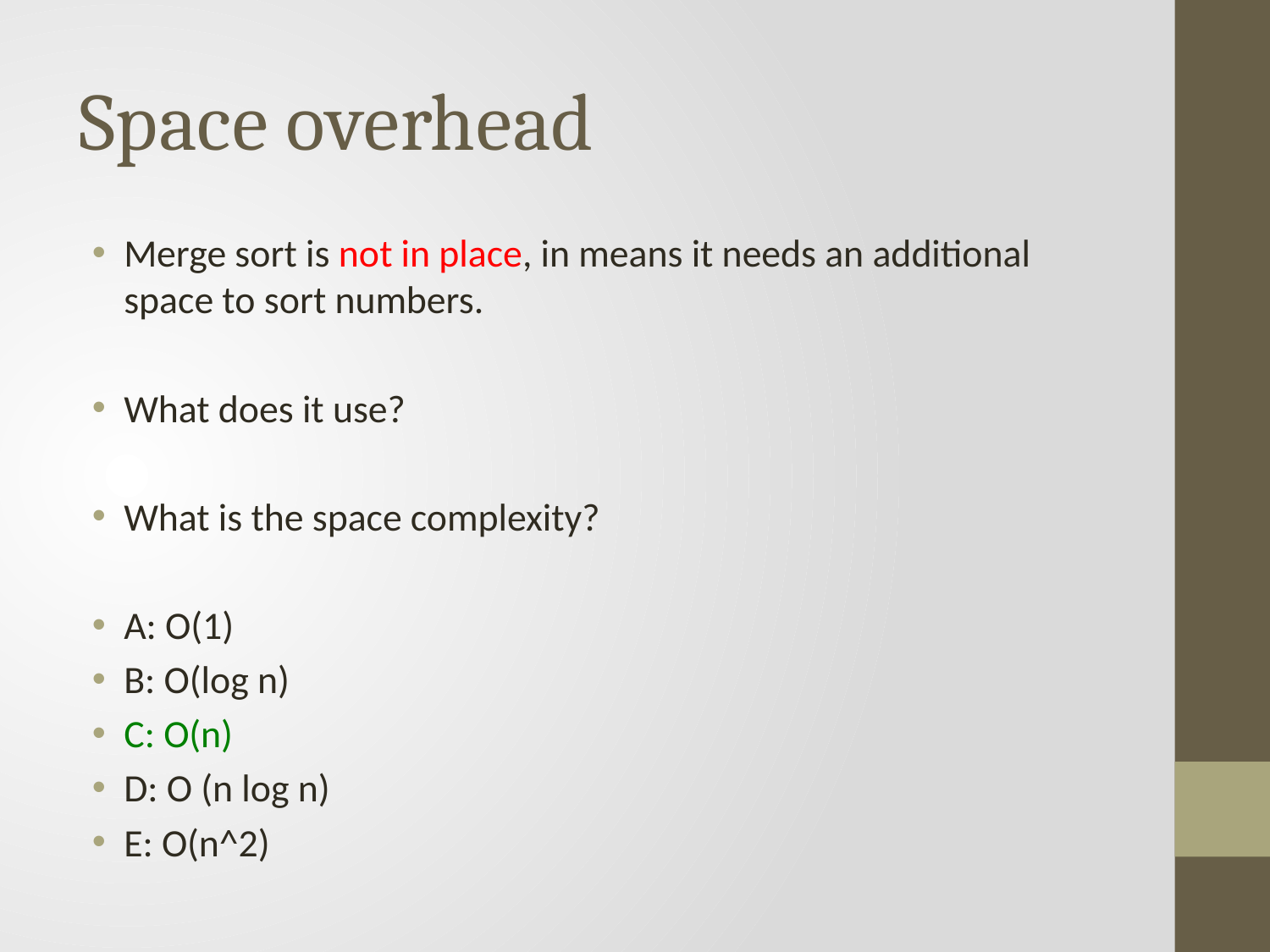

# Space overhead
Merge sort is not in place, in means it needs an additional space to sort numbers.

What does it use?

What is the space complexity?

A: O(1)
B: O(log n)
C: O(n)
D: O (n log n)
E: O(n^2)